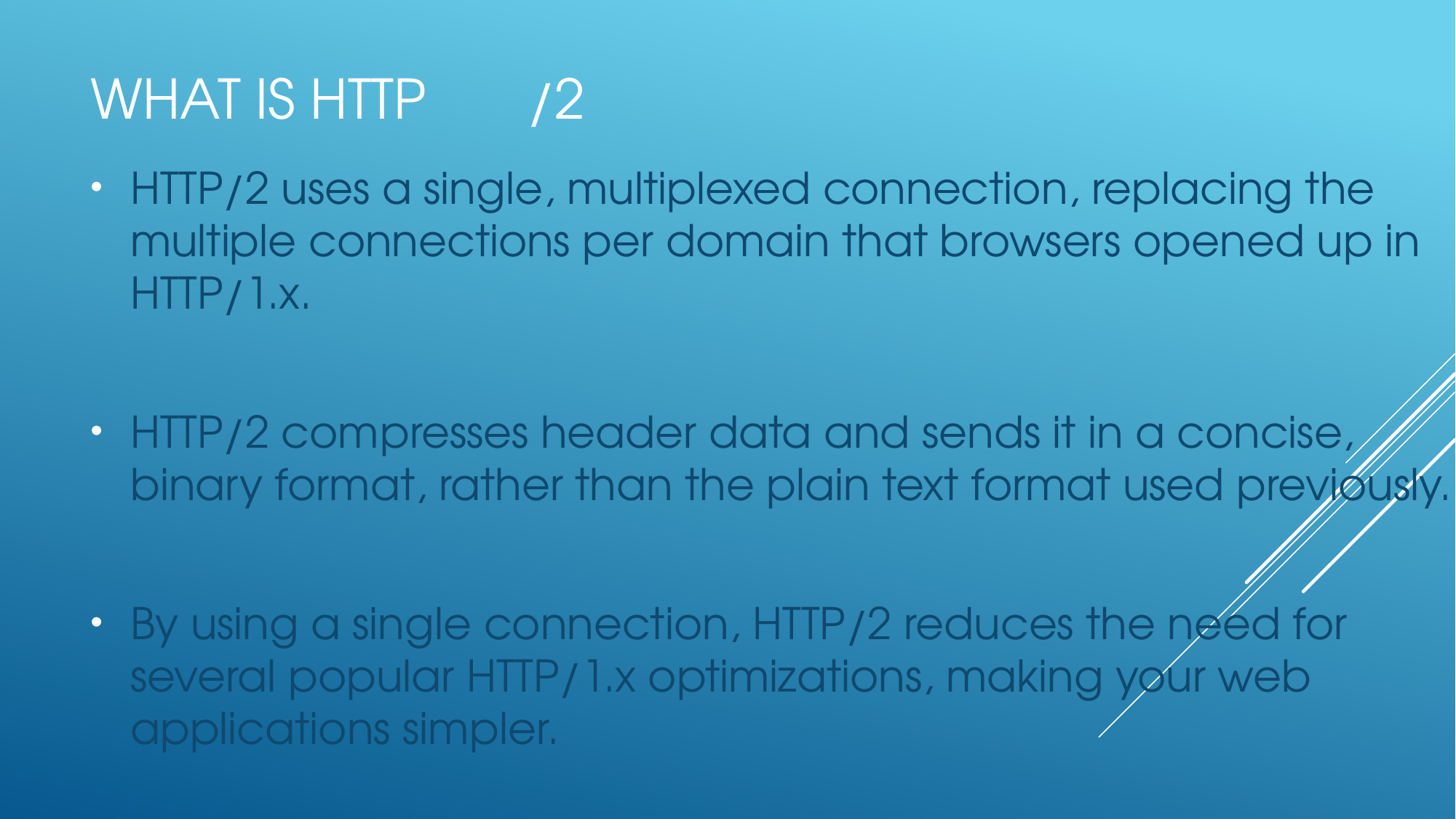

# What is HTTP	/2
HTTP/2 uses a single, multiplexed connection, replacing the multiple connections per domain that browsers opened up in HTTP/1.x.

HTTP/2 compresses header data and sends it in a concise, binary format, rather than the plain text format used previously.

By using a single connection, HTTP/2 reduces the need for several popular HTTP/1.x optimizations, making your web applications simpler.